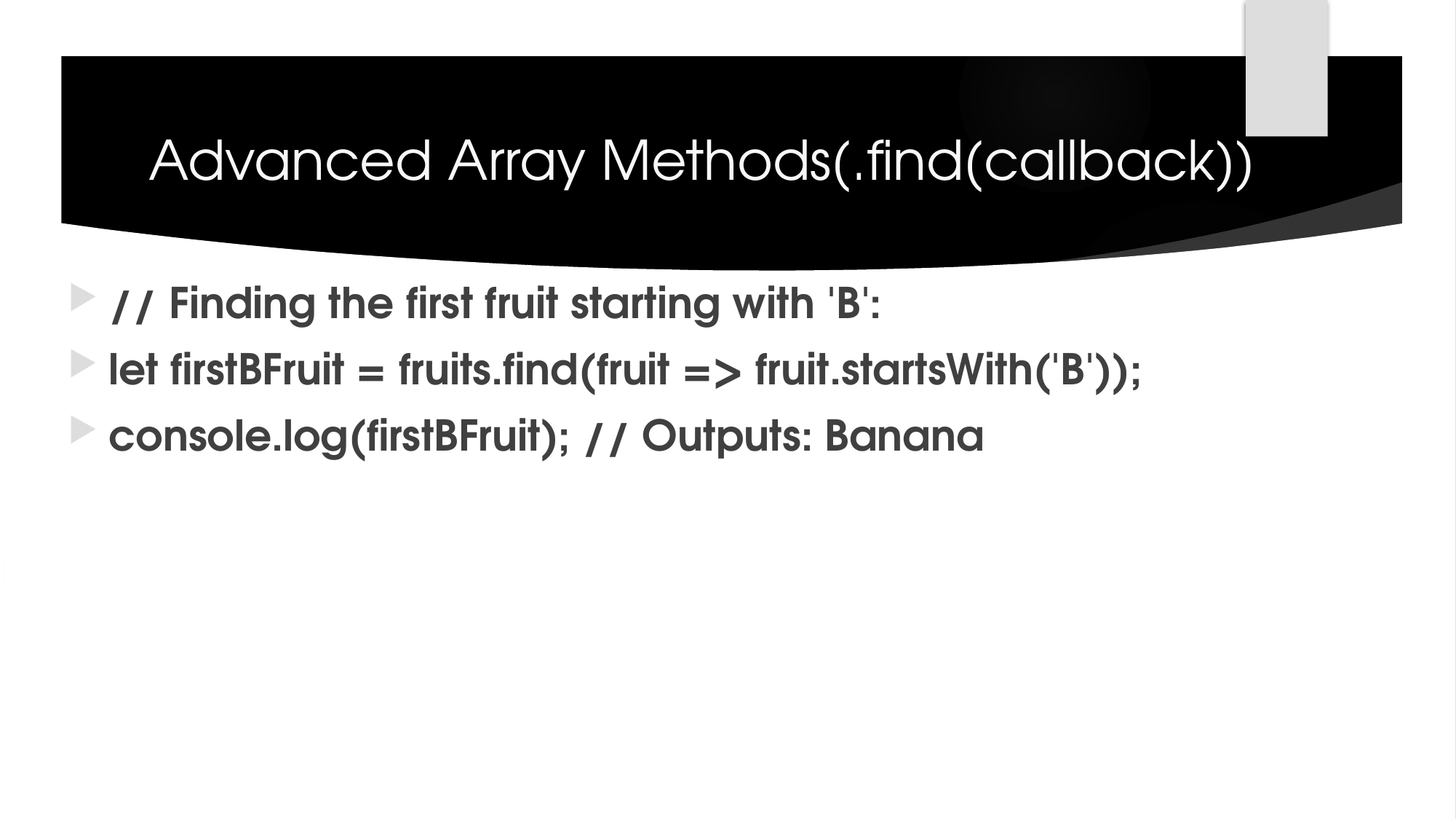

# Advanced Array Methods(.find(callback))
// Finding the first fruit starting with 'B':
let firstBFruit = fruits.find(fruit => fruit.startsWith('B'));
console.log(firstBFruit); // Outputs: Banana